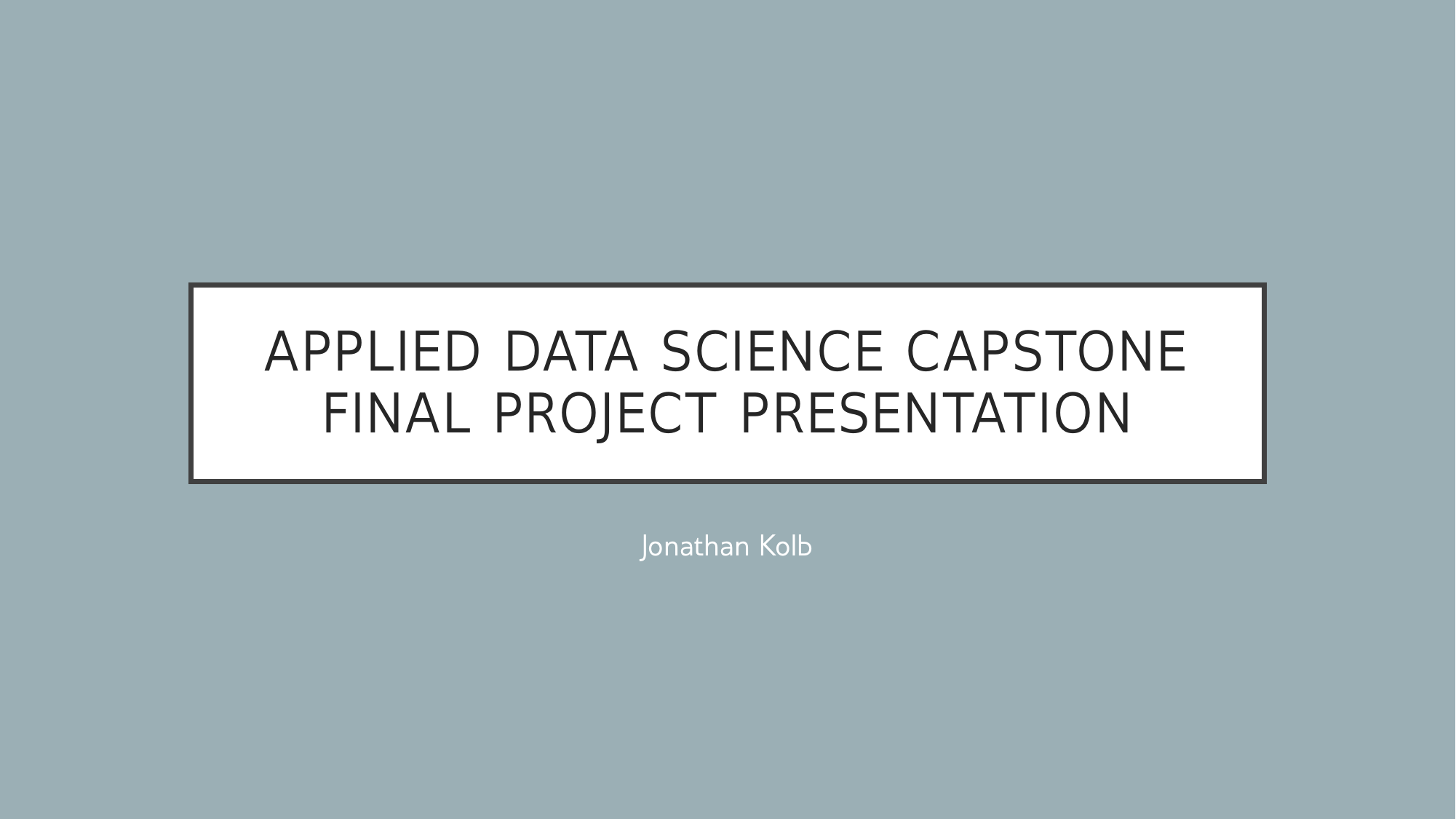

# Applied Data Science Capstone Final Project Presentation
Jonathan Kolb